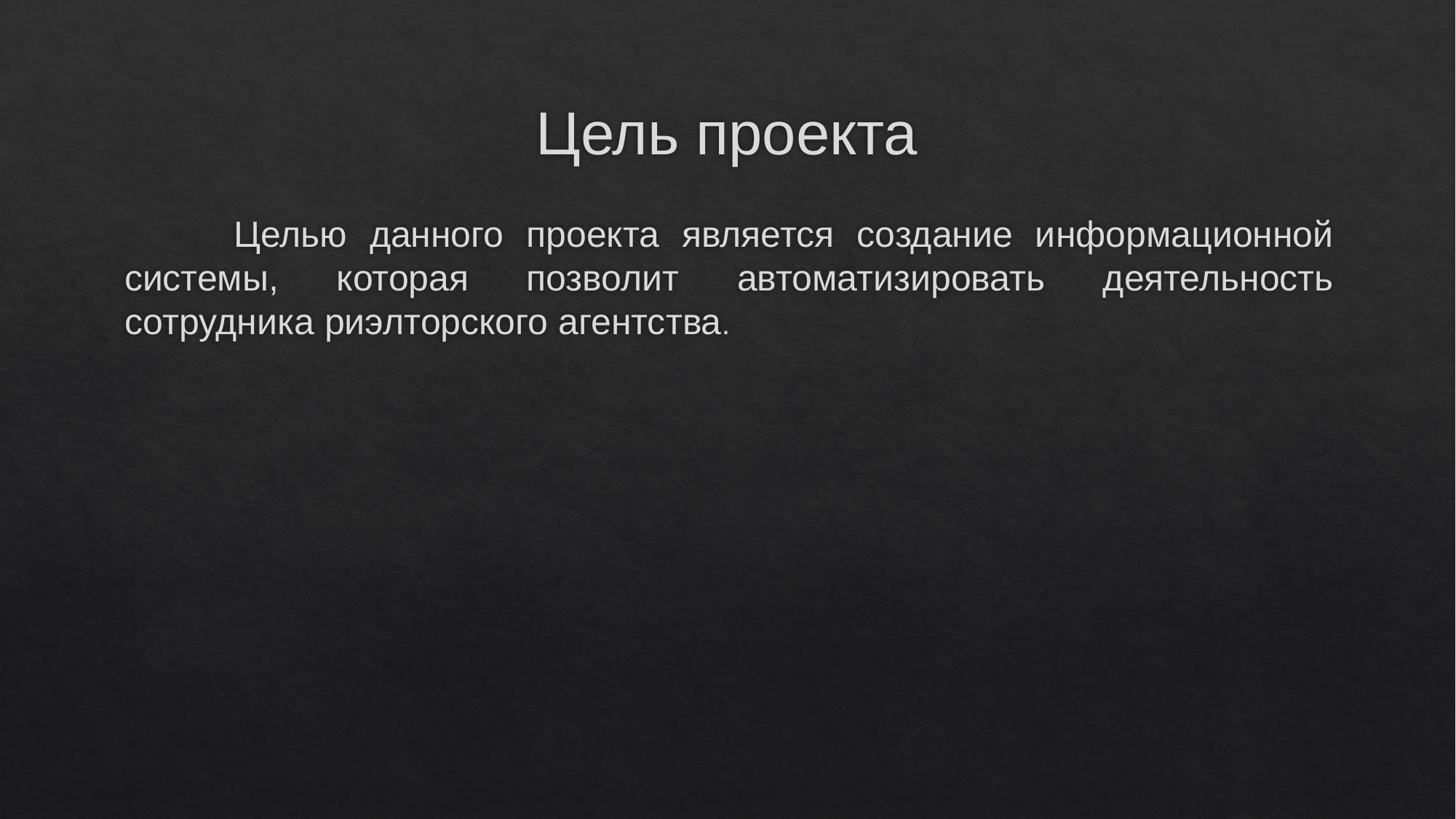

# Цель проекта
	Целью данного проекта является создание информационной системы, которая позволит автоматизировать деятельность сотрудника риэлторского агентства.